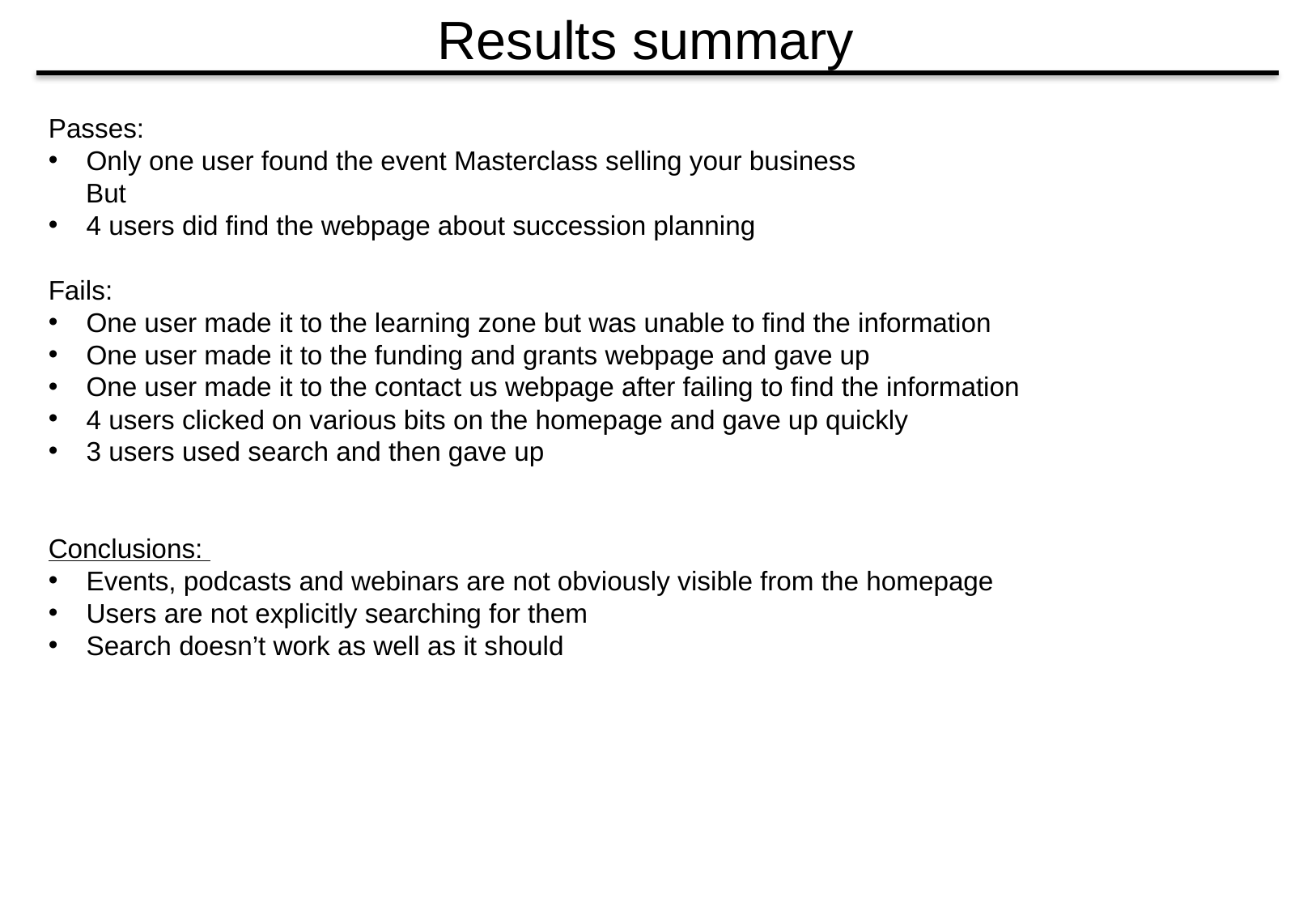

# Results summary

Passes:
Only one user found the event Masterclass selling your business
     But
4 users did find the webpage about succession planning

Fails:
One user made it to the learning zone but was unable to find the information
One user made it to the funding and grants webpage and gave up
One user made it to the contact us webpage after failing to find the information
4 users clicked on various bits on the homepage and gave up quickly
3 users used search and then gave up

Conclusions:
Events, podcasts and webinars are not obviously visible from the homepage
Users are not explicitly searching for them
Search doesn’t work as well as it should